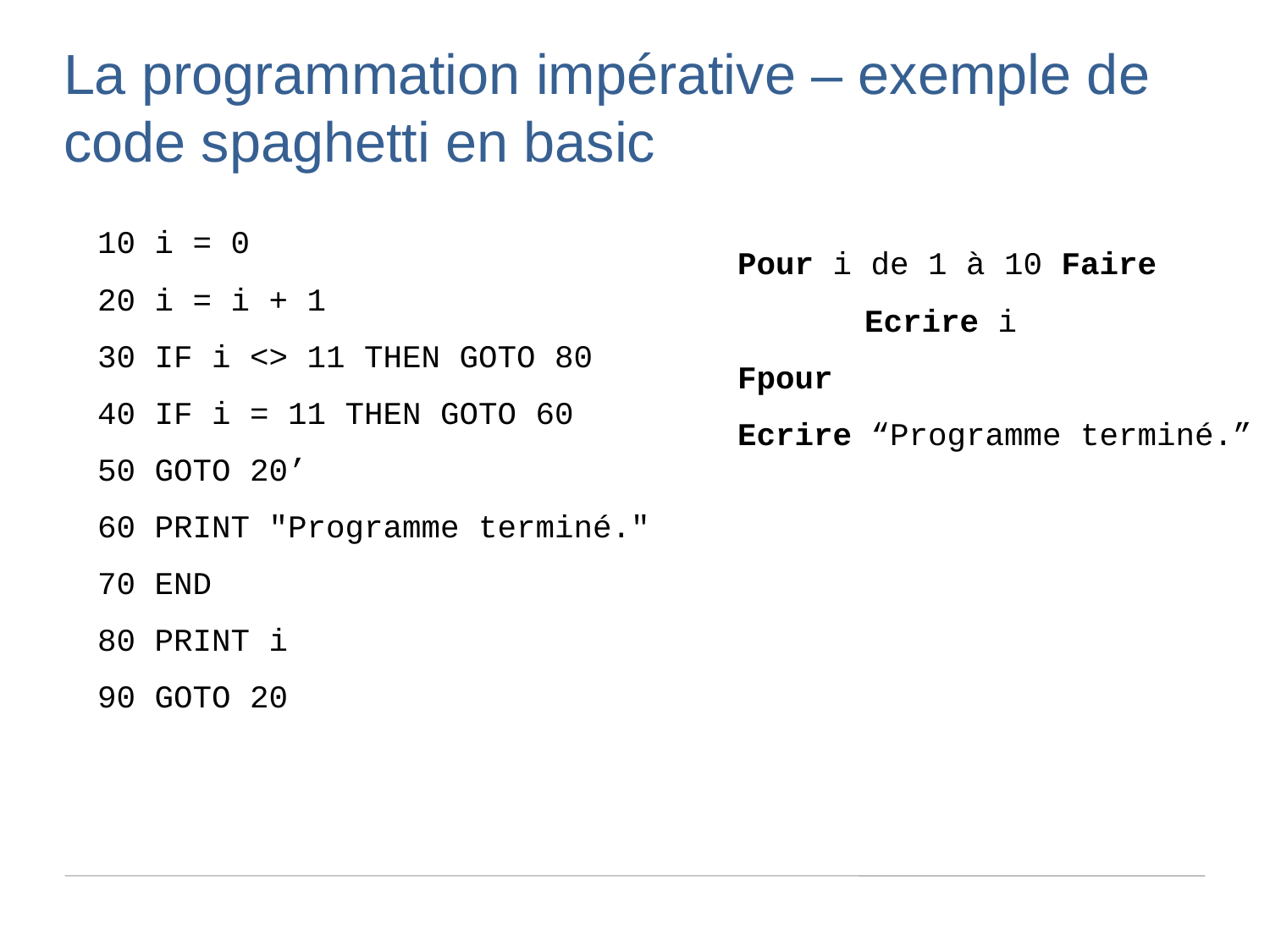

La programmation impérative – exemple de code spaghetti en basic
 10 i = 0
 20 i = i + 1
 30 IF i <> 11 THEN GOTO 80
 40 IF i = 11 THEN GOTO 60
 50 GOTO 20’
 60 PRINT "Programme terminé."
 70 END
 80 PRINT i
 90 GOTO 20
Pour i de 1 à 10 Faire
	Ecrire i
Fpour
Ecrire “Programme terminé.”